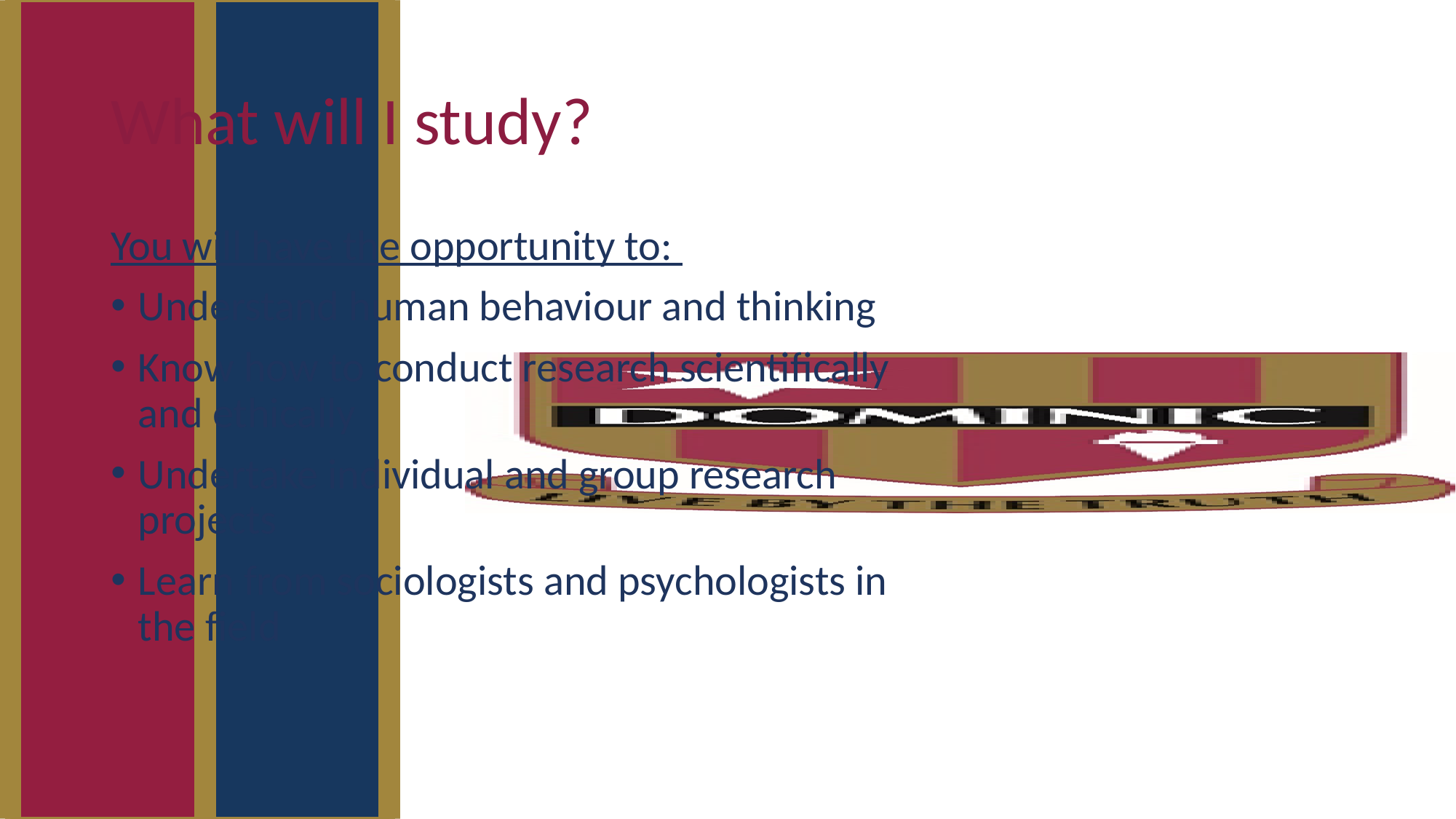

# What will I study?
You will have the opportunity to:
Understand human behaviour and thinking
Know how to conduct research scientifically and ethically
Undertake individual and group research projects
Learn from sociologists and psychologists in the field